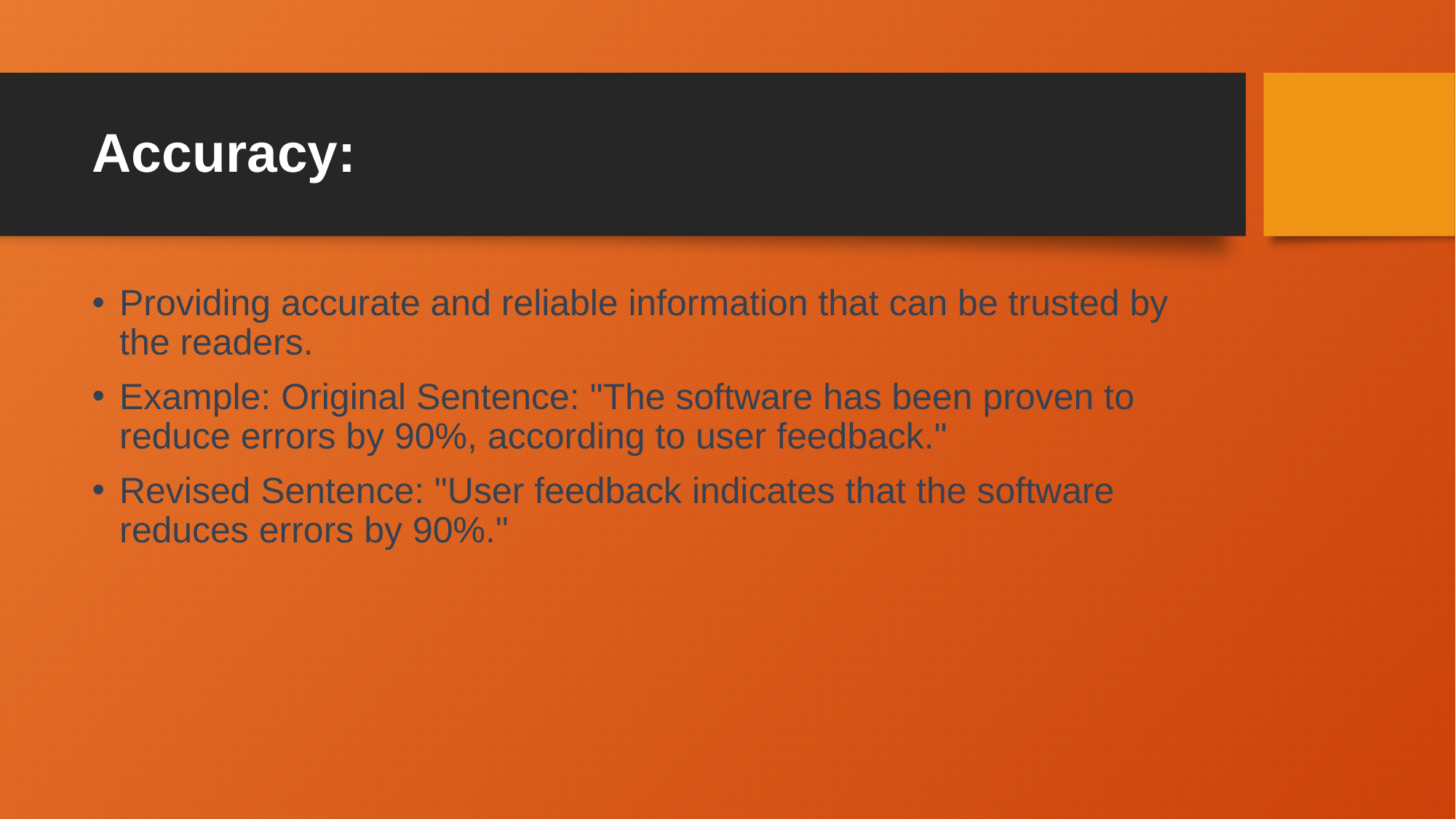

# Accuracy:
Providing accurate and reliable information that can be trusted by the readers.
Example: Original Sentence: "The software has been proven to reduce errors by 90%, according to user feedback."
Revised Sentence: "User feedback indicates that the software reduces errors by 90%."